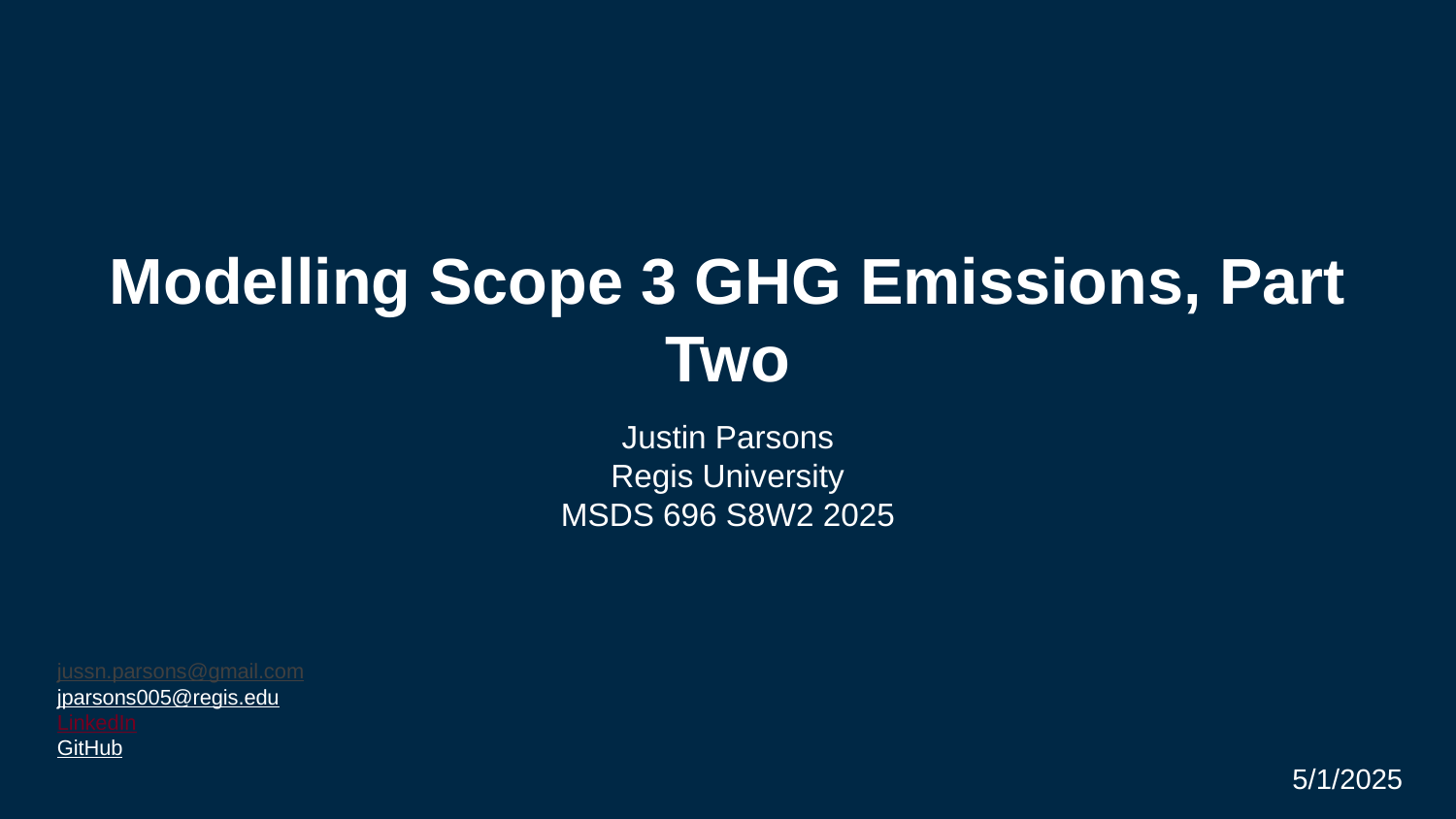

Modelling Scope 3 GHG Emissions, Part Two
Justin Parsons
Regis University
MSDS 696 S8W2 2025

jussn.parsons@gmail.com
jparsons005@regis.edu
LinkedIn
GitHub

5/1/2025